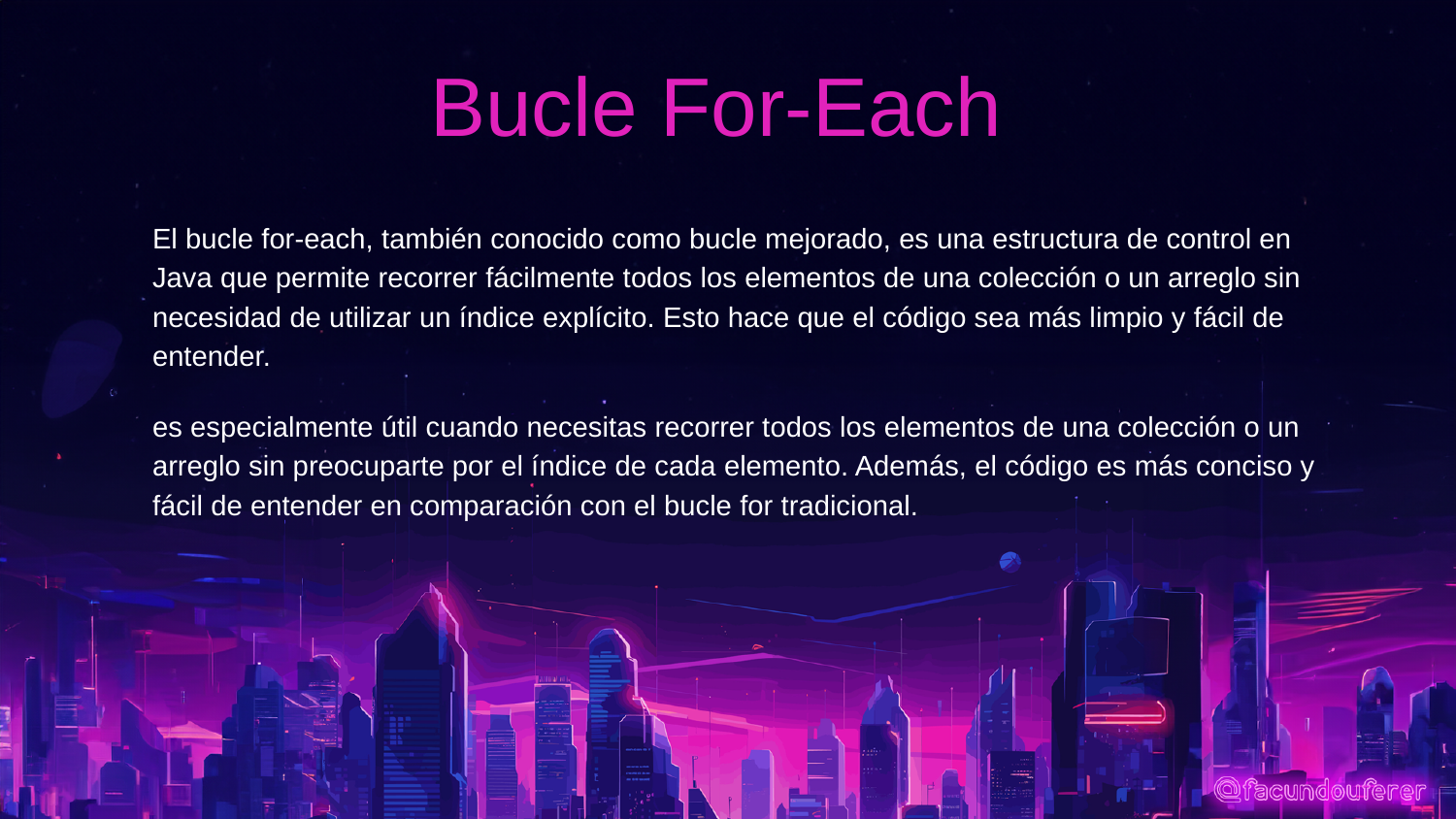

# Bucle For-Each
El bucle for-each, también conocido como bucle mejorado, es una estructura de control en Java que permite recorrer fácilmente todos los elementos de una colección o un arreglo sin necesidad de utilizar un índice explícito. Esto hace que el código sea más limpio y fácil de entender.
es especialmente útil cuando necesitas recorrer todos los elementos de una colección o un arreglo sin preocuparte por el índice de cada elemento. Además, el código es más conciso y fácil de entender en comparación con el bucle for tradicional.